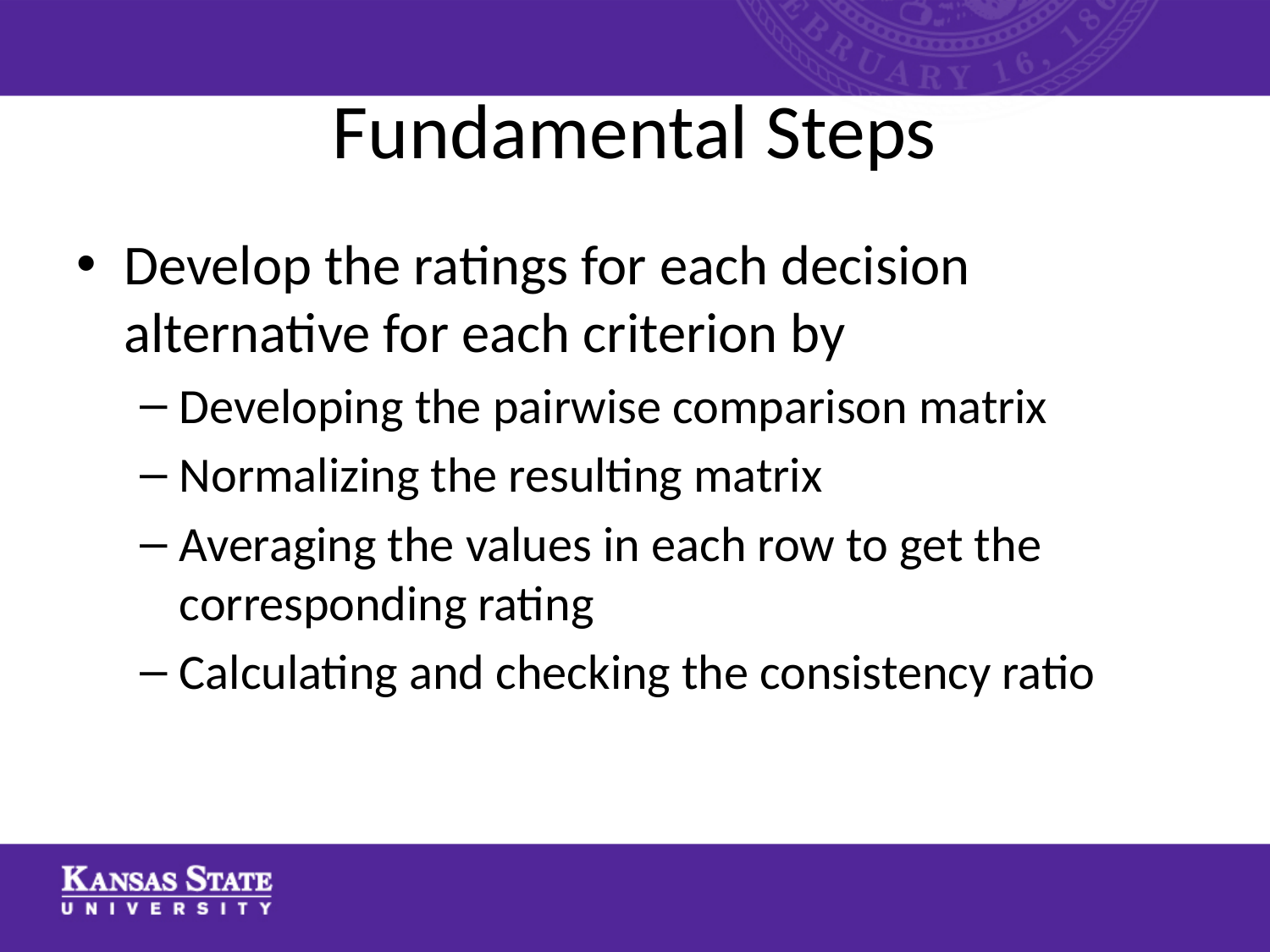

# Fundamental Steps
Develop the ratings for each decision alternative for each criterion by
Developing the pairwise comparison matrix
Normalizing the resulting matrix
Averaging the values in each row to get the corresponding rating
Calculating and checking the consistency ratio